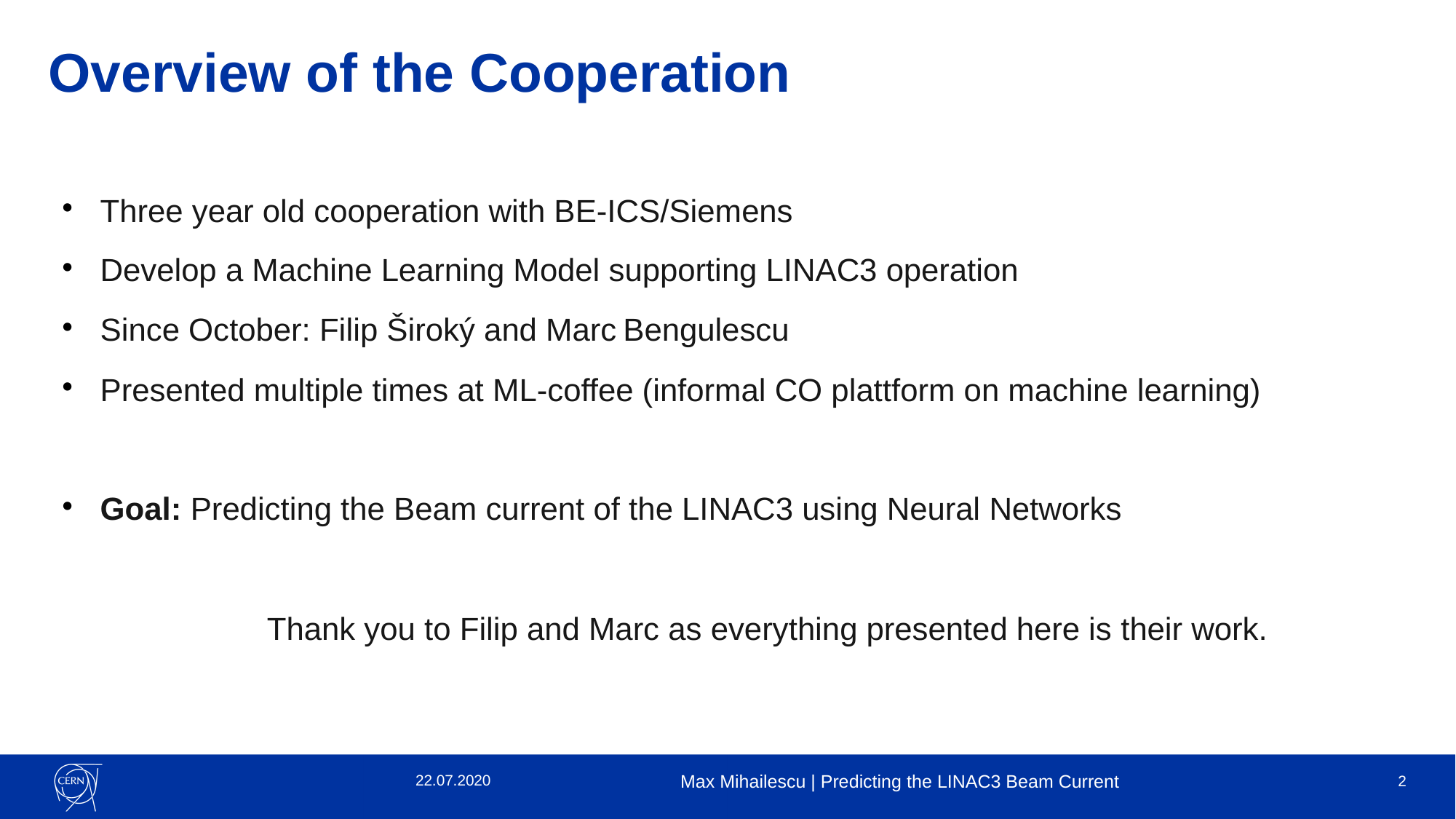

Overview of the Cooperation
Three year old cooperation with BE-ICS/Siemens
Develop a Machine Learning Model supporting LINAC3 operation
Since October: Filip Široký and Marc Bengulescu
Presented multiple times at ML-coffee (informal CO plattform on machine learning)

Goal: Predicting the Beam current of the LINAC3 using Neural Networks

		Thank you to Filip and Marc as everything presented here is their work.
22.07.2020
Max Mihailescu | Predicting the LINAC3 Beam Current
2